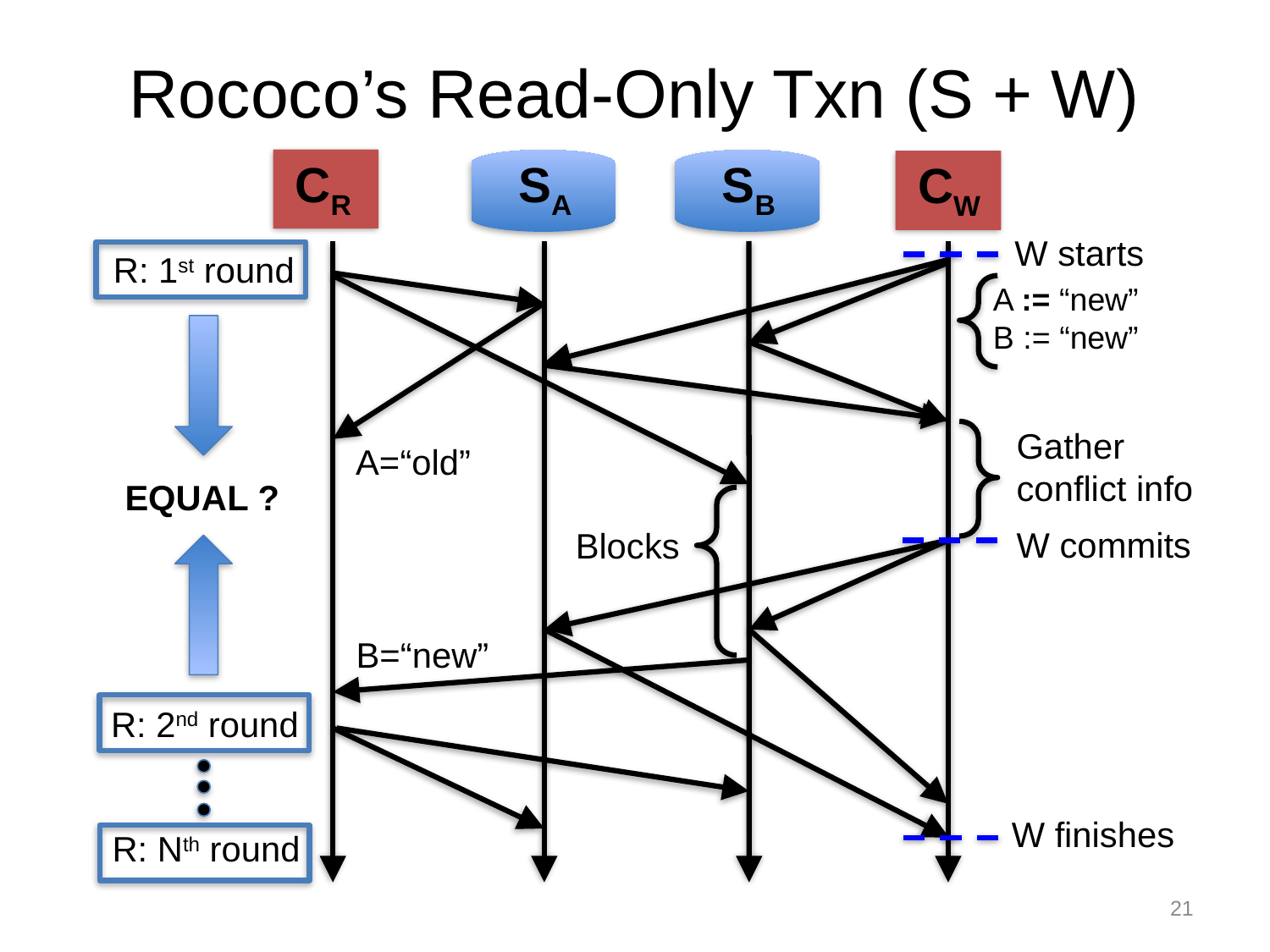

# Rococo’s Read-Only Txn (S + W)
CR

SA

SB

CW

W starts
A := “new”
B := “new”

R: 1st round

Gather
conflict info

A=“old”
EQUAL ?

W commits
Blocks

B=“new”

R: 2nd round

W finishes
R: Nth round

21